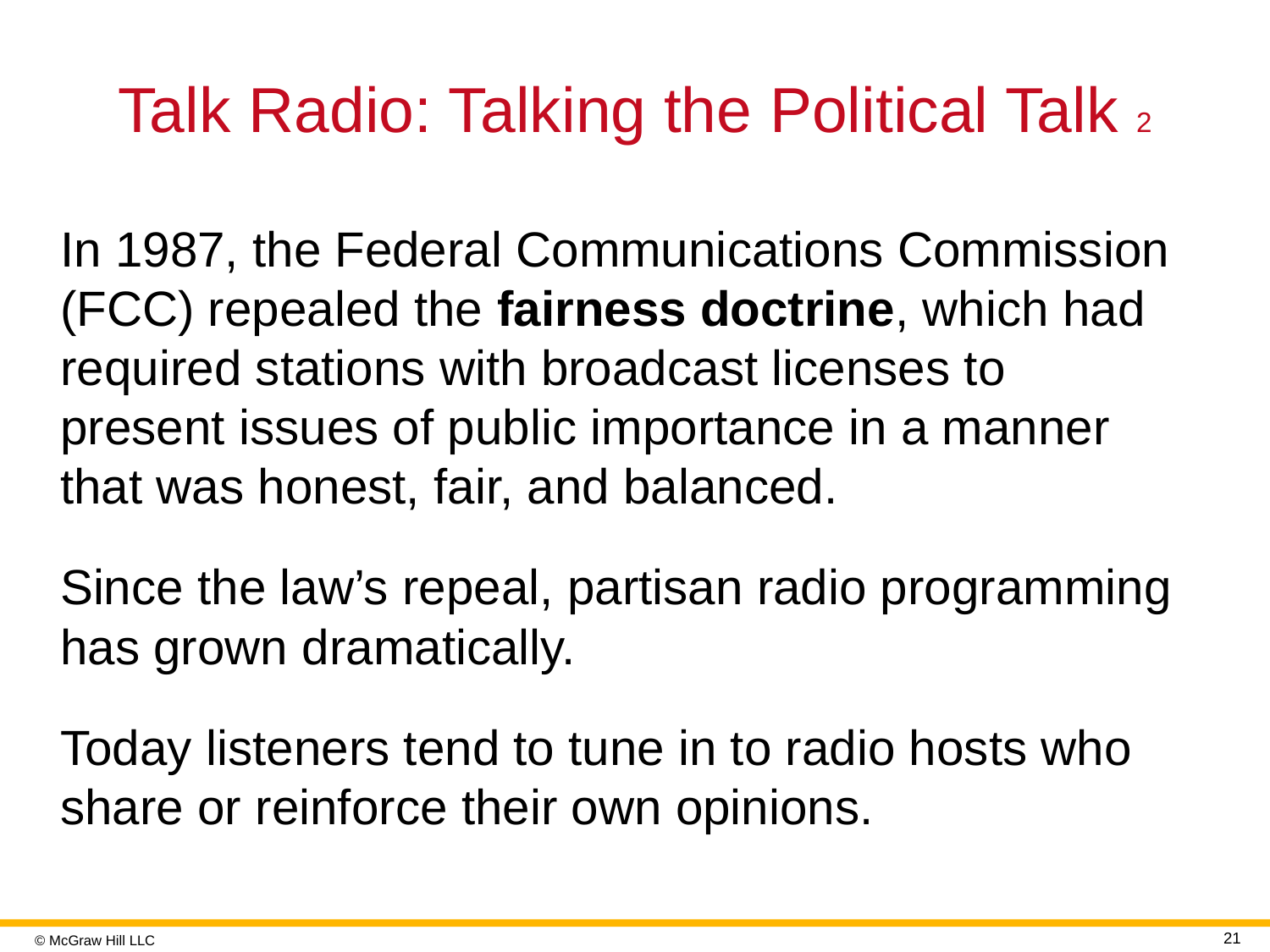

# Talk Radio: Talking the Political Talk 2
In 1987, the Federal Communications Commission (FCC) repealed the fairness doctrine, which had required stations with broadcast licenses to present issues of public importance in a manner that was honest, fair, and balanced.
Since the law’s repeal, partisan radio programming has grown dramatically.
Today listeners tend to tune in to radio hosts who share or reinforce their own opinions.
21